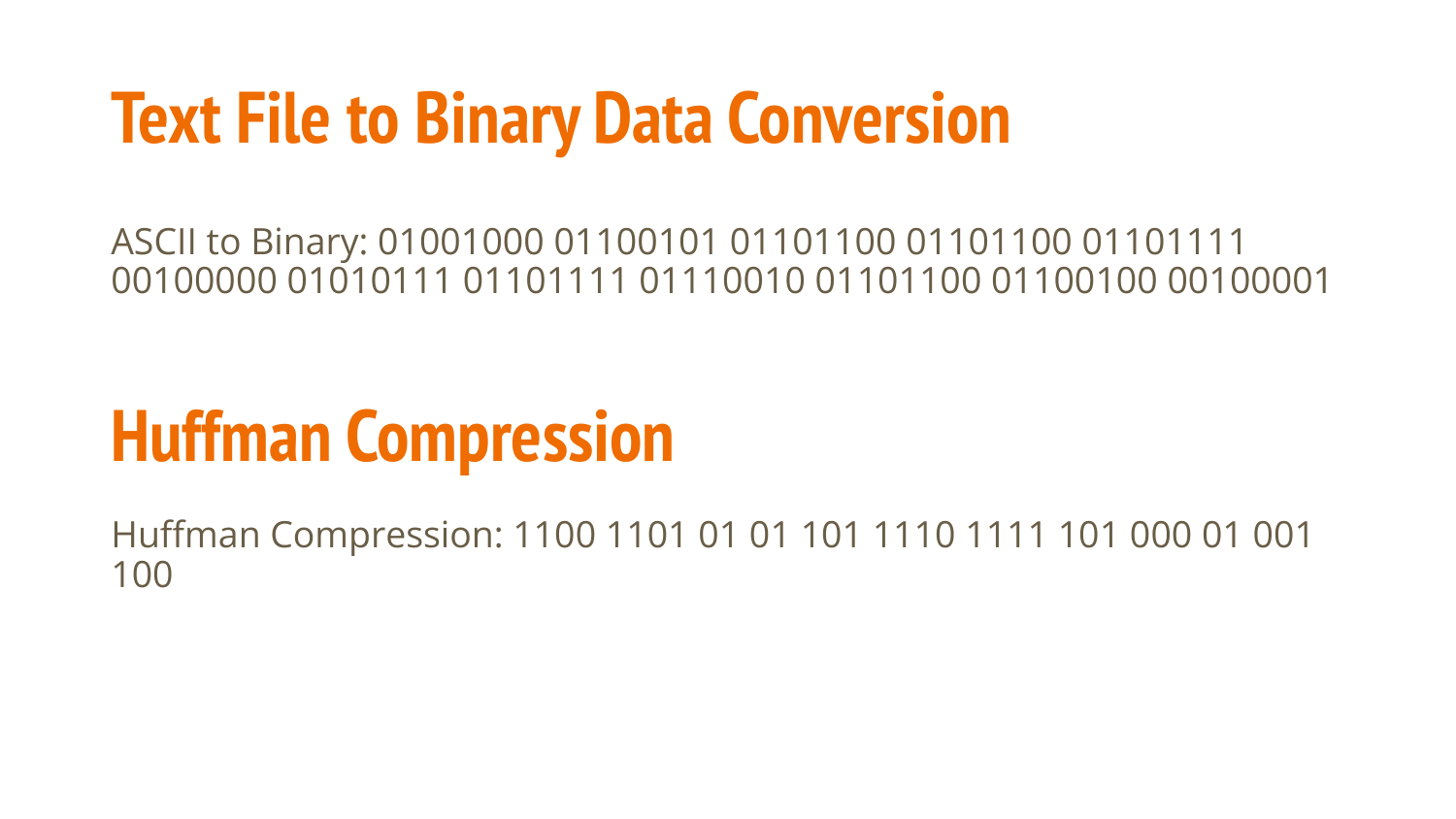

# Text File to Binary Data Conversion
ASCII to Binary: 01001000 01100101 01101100 01101100 01101111 00100000 01010111 01101111 01110010 01101100 01100100 00100001

Huffman Compression: 1100 1101 01 01 101 1110 1111 101 000 01 001 100

Huffman Compression